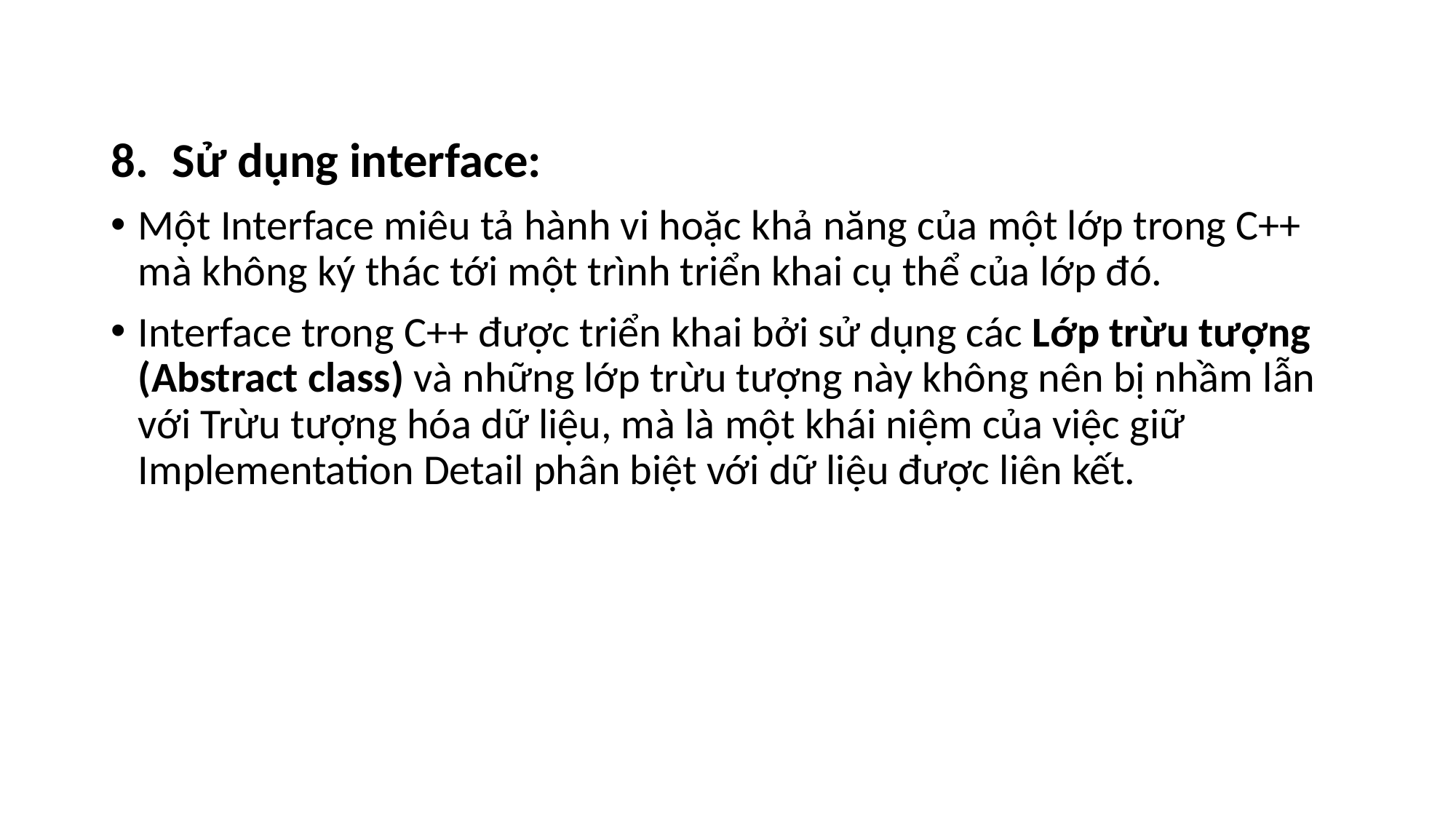

Sử dụng interface:
Một Interface miêu tả hành vi hoặc khả năng của một lớp trong C++ mà không ký thác tới một trình triển khai cụ thể của lớp đó.
Interface trong C++ được triển khai bởi sử dụng các Lớp trừu tượng (Abstract class) và những lớp trừu tượng này không nên bị nhầm lẫn với Trừu tượng hóa dữ liệu, mà là một khái niệm của việc giữ Implementation Detail phân biệt với dữ liệu được liên kết.